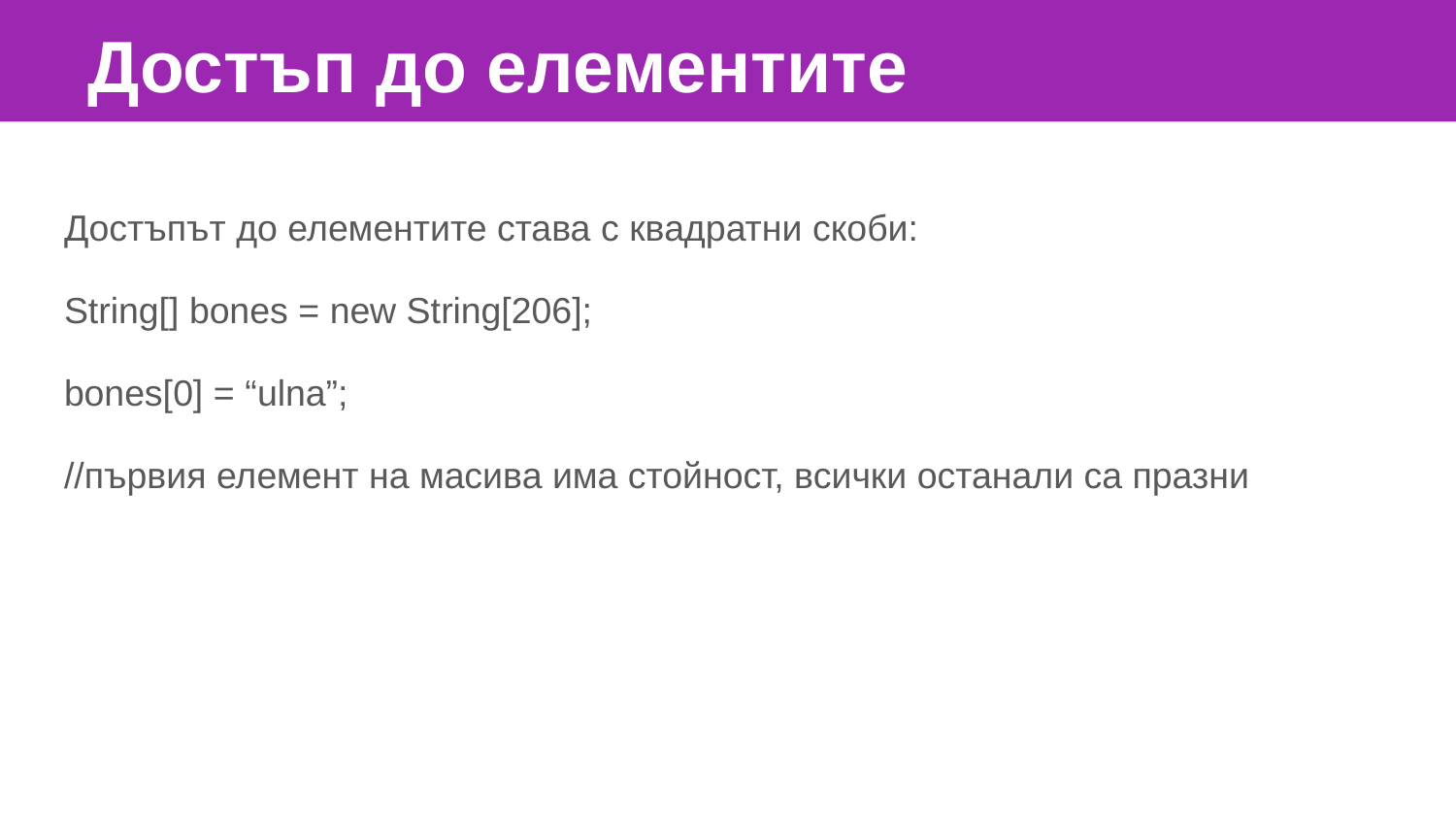

Достъп до елементите
Достъпът до елементите става с квадратни скоби:
String[] bones = new String[206];
bones[0] = “ulna”;
//първия елемент на масива има стойност, всички останали са празни